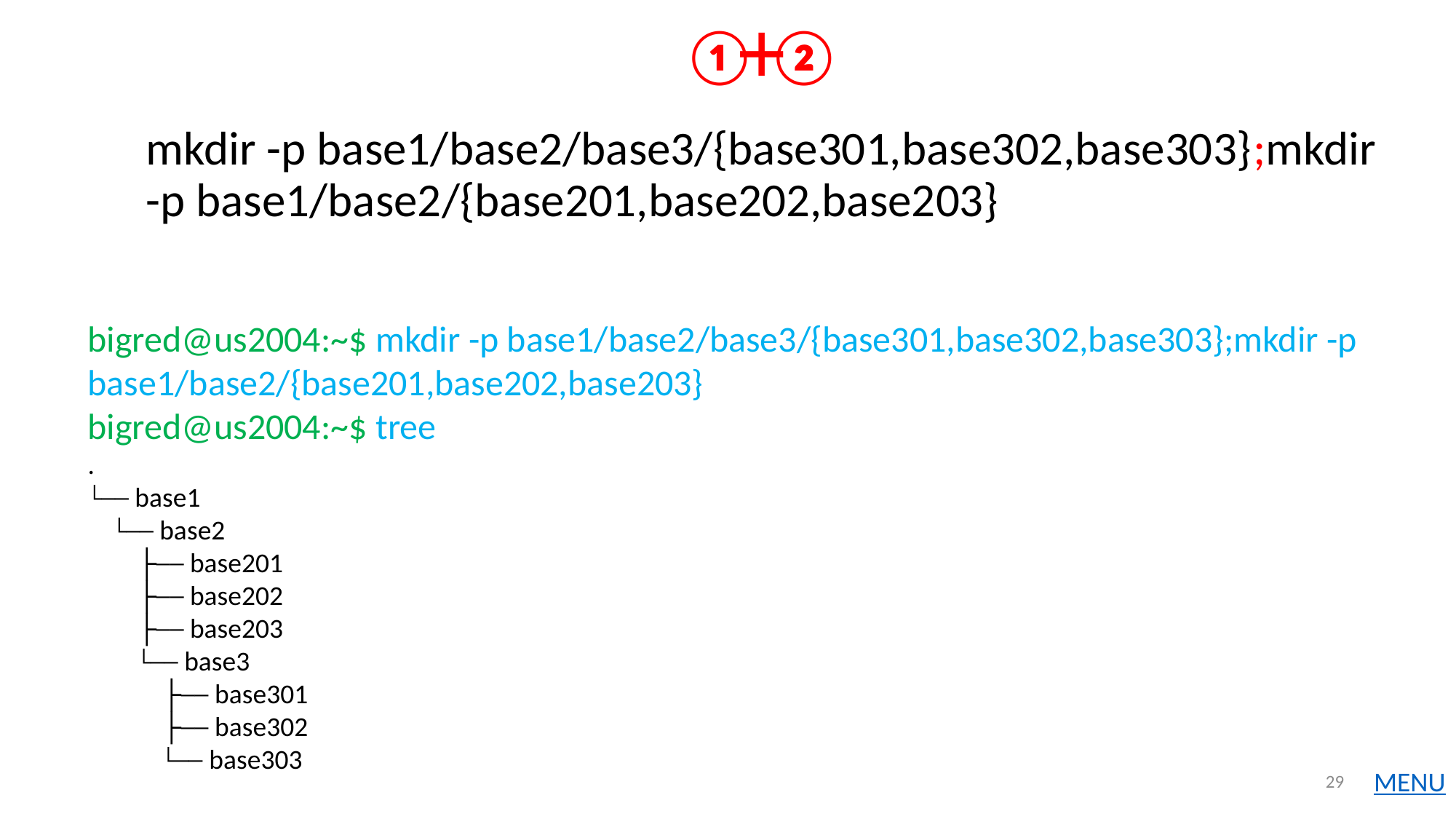

＋
①
②
# mkdir -p base1/base2/base3/{base301,base302,base303};mkdir -p base1/base2/{base201,base202,base203}
bigred@us2004:~$ mkdir -p base1/base2/base3/{base301,base302,base303};mkdir -p base1/base2/{base201,base202,base203}
bigred@us2004:~$ tree
.
└── base1
    └── base2
        ├── base201
        ├── base202
        ├── base203
        └── base3
            ├── base301
            ├── base302
            └── base303
29